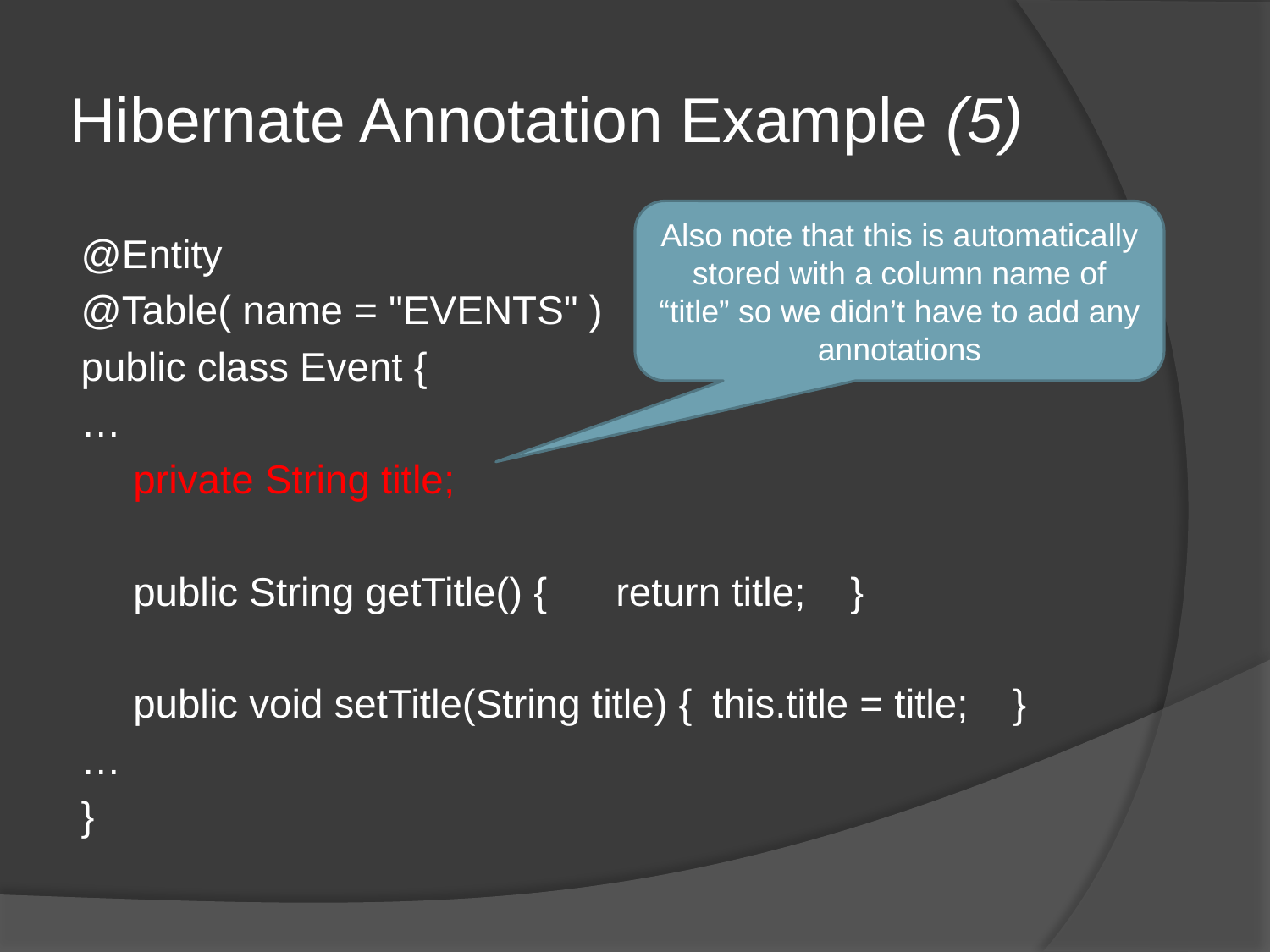

# Hibernate Annotation Example (5)
Also note that this is automatically stored with a column name of “title” so we didn’t have to add any annotations
@Entity
@Table( name = "EVENTS" )
public class Event {
…
	private String title;

	public String getTitle() {	return title;    }

	public void setTitle(String title) {	this.title = title;    }
…
}